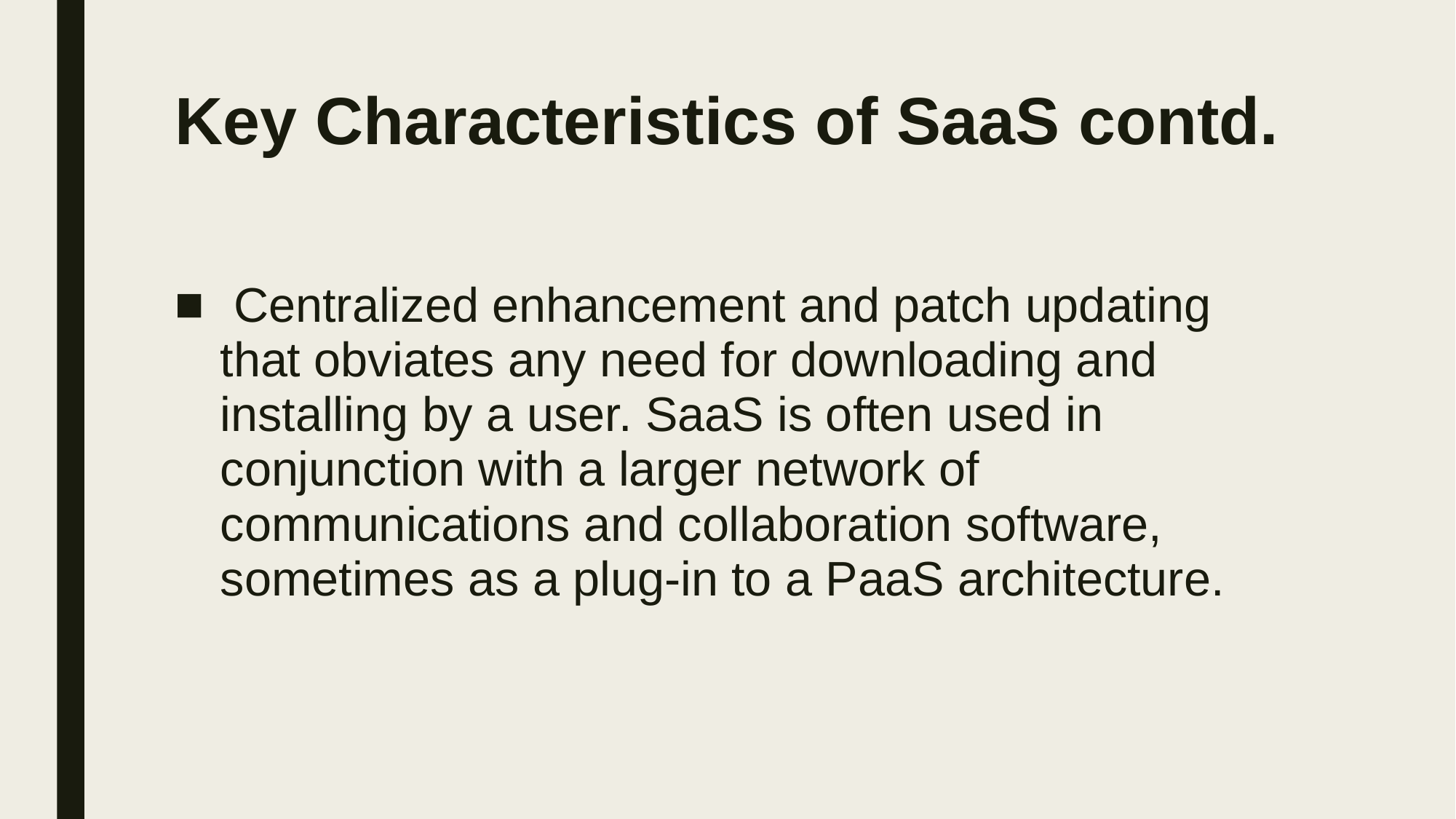

# Key Characteristics of SaaS contd.
 Centralized enhancement and patch updating that obviates any need for downloading and installing by a user. SaaS is often used in conjunction with a larger network of communications and collaboration software, sometimes as a plug-in to a PaaS architecture.